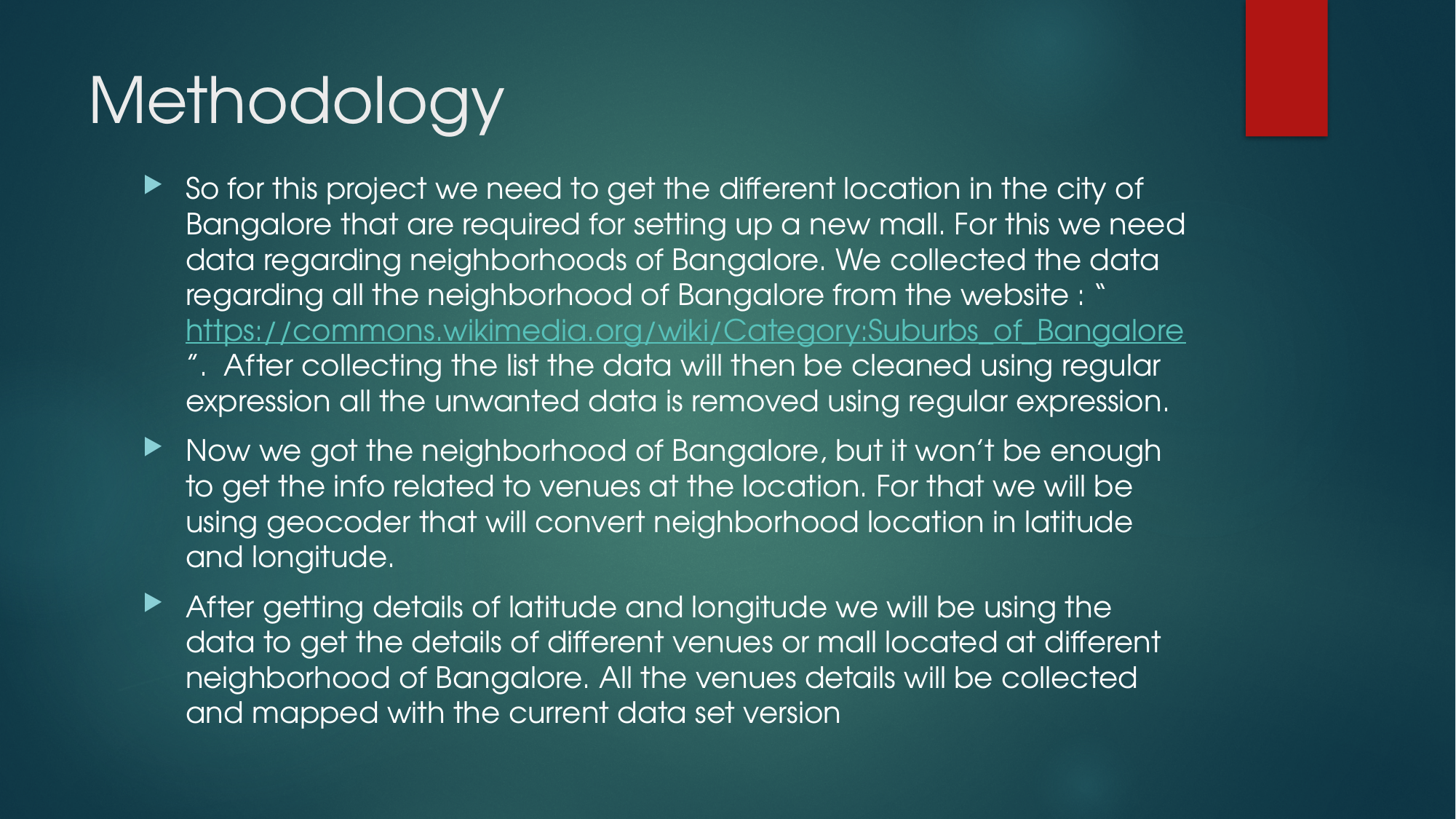

# Methodology
So for this project we need to get the different location in the city of Bangalore that are required for setting up a new mall. For this we need data regarding neighborhoods of Bangalore. We collected the data regarding all the neighborhood of Bangalore from the website : “https://commons.wikimedia.org/wiki/Category:Suburbs_of_Bangalore”.  After collecting the list the data will then be cleaned using regular expression all the unwanted data is removed using regular expression.
Now we got the neighborhood of Bangalore, but it won’t be enough to get the info related to venues at the location. For that we will be using geocoder that will convert neighborhood location in latitude and longitude.
After getting details of latitude and longitude we will be using the data to get the details of different venues or mall located at different neighborhood of Bangalore. All the venues details will be collected and mapped with the current data set version